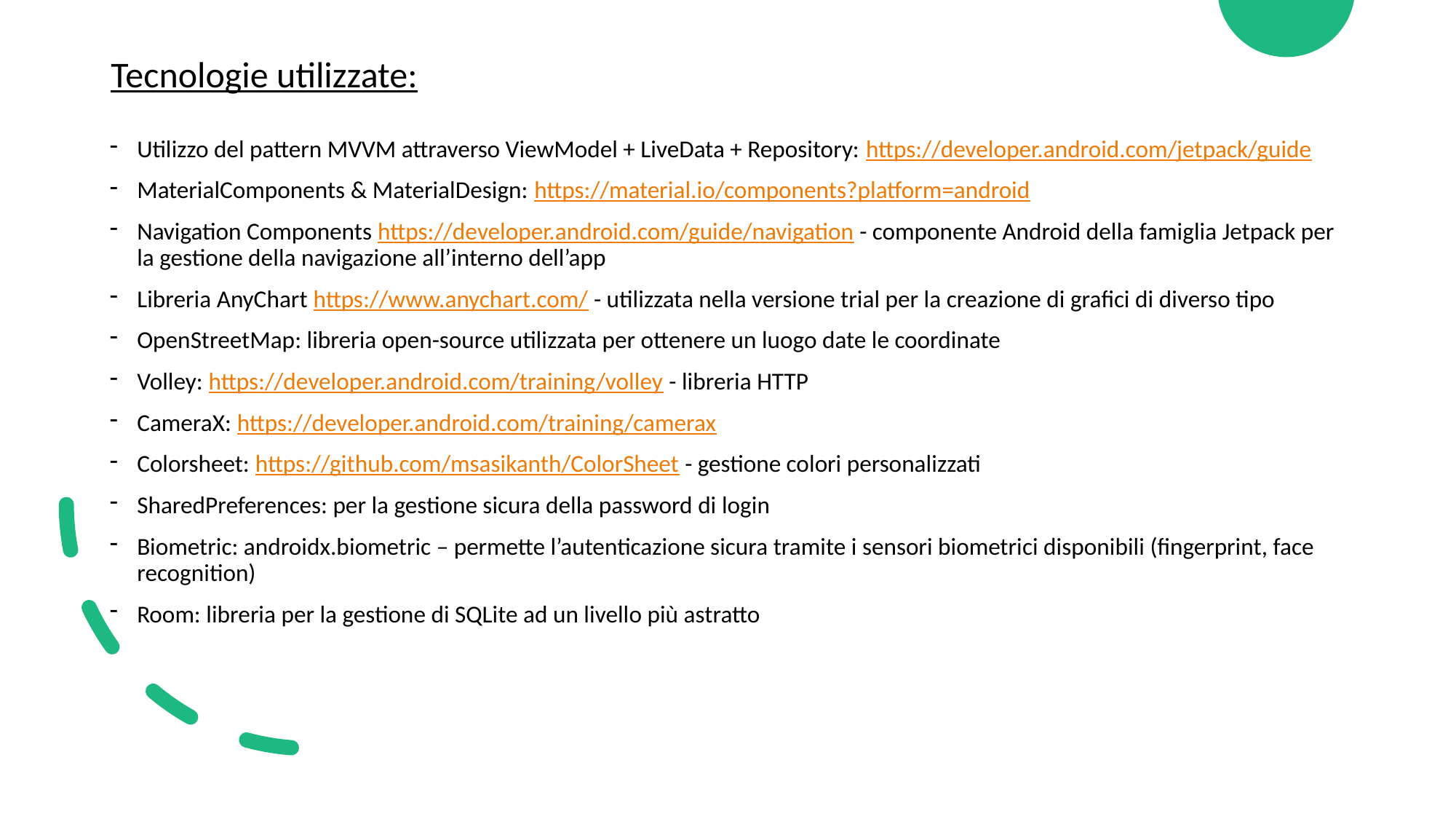

# Tecnologie utilizzate:
Utilizzo del pattern MVVM attraverso ViewModel + LiveData + Repository: https://developer.android.com/jetpack/guide
MaterialComponents & MaterialDesign: https://material.io/components?platform=android
Navigation Components https://developer.android.com/guide/navigation - componente Android della famiglia Jetpack per la gestione della navigazione all’interno dell’app
Libreria AnyChart https://www.anychart.com/ - utilizzata nella versione trial per la creazione di grafici di diverso tipo
OpenStreetMap: libreria open-source utilizzata per ottenere un luogo date le coordinate
Volley: https://developer.android.com/training/volley - libreria HTTP
CameraX: https://developer.android.com/training/camerax
Colorsheet: https://github.com/msasikanth/ColorSheet - gestione colori personalizzati
SharedPreferences: per la gestione sicura della password di login
Biometric: androidx.biometric – permette l’autenticazione sicura tramite i sensori biometrici disponibili (fingerprint, face recognition)
Room: libreria per la gestione di SQLite ad un livello più astratto